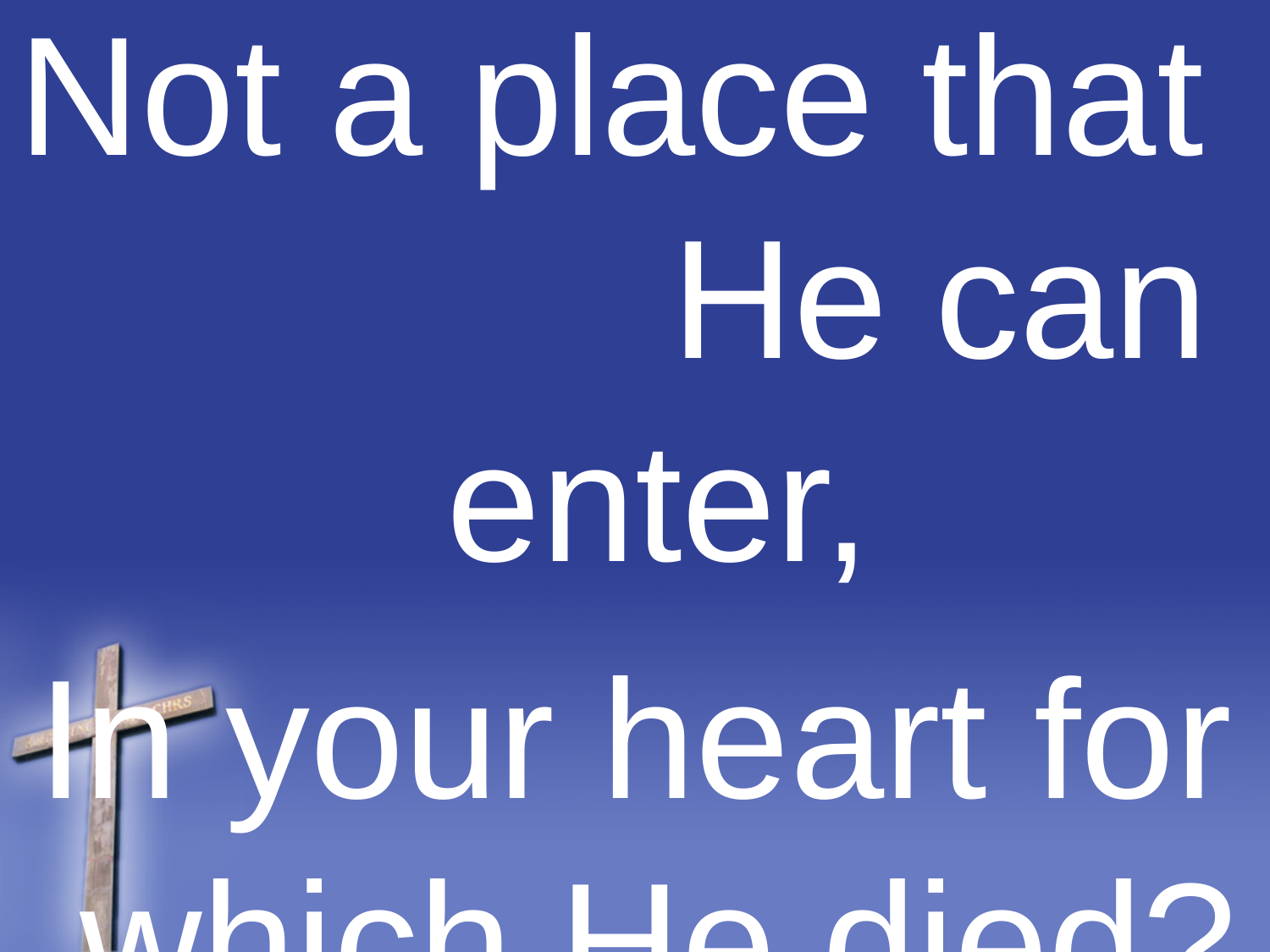

Not a place that              He can enter,
In your heart for which He died?